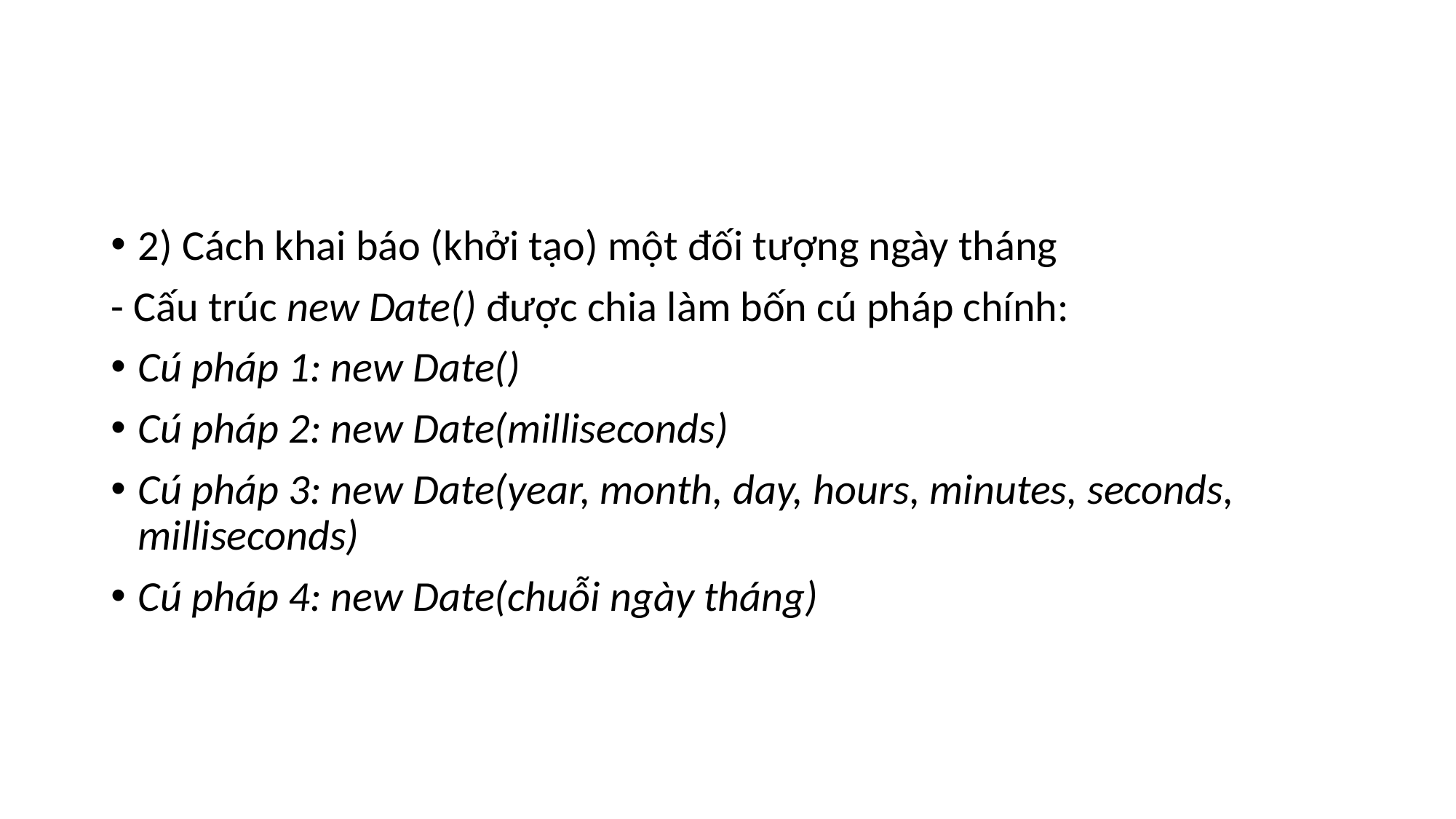

#
2) Cách khai báo (khởi tạo) một đối tượng ngày tháng
- Cấu trúc new Date() được chia làm bốn cú pháp chính:
Cú pháp 1: new Date()
Cú pháp 2: new Date(milliseconds)
Cú pháp 3: new Date(year, month, day, hours, minutes, seconds, milliseconds)
Cú pháp 4: new Date(chuỗi ngày tháng)